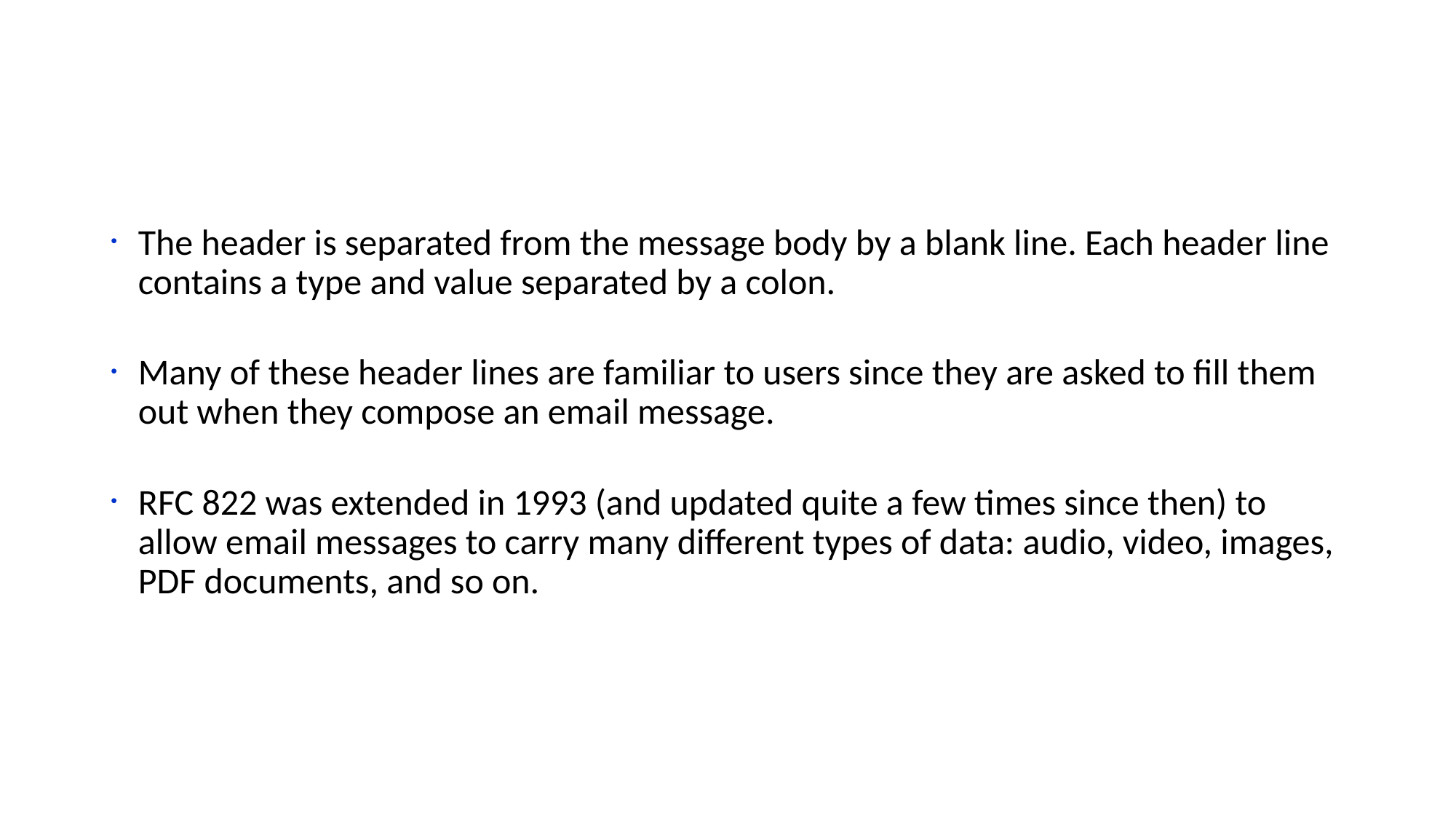

#
The header is separated from the message body by a blank line. Each header line contains a type and value separated by a colon.

Many of these header lines are familiar to users since they are asked to fill them out when they compose an email message.

RFC 822 was extended in 1993 (and updated quite a few times since then) to allow email messages to carry many different types of data: audio, video, images, PDF documents, and so on.